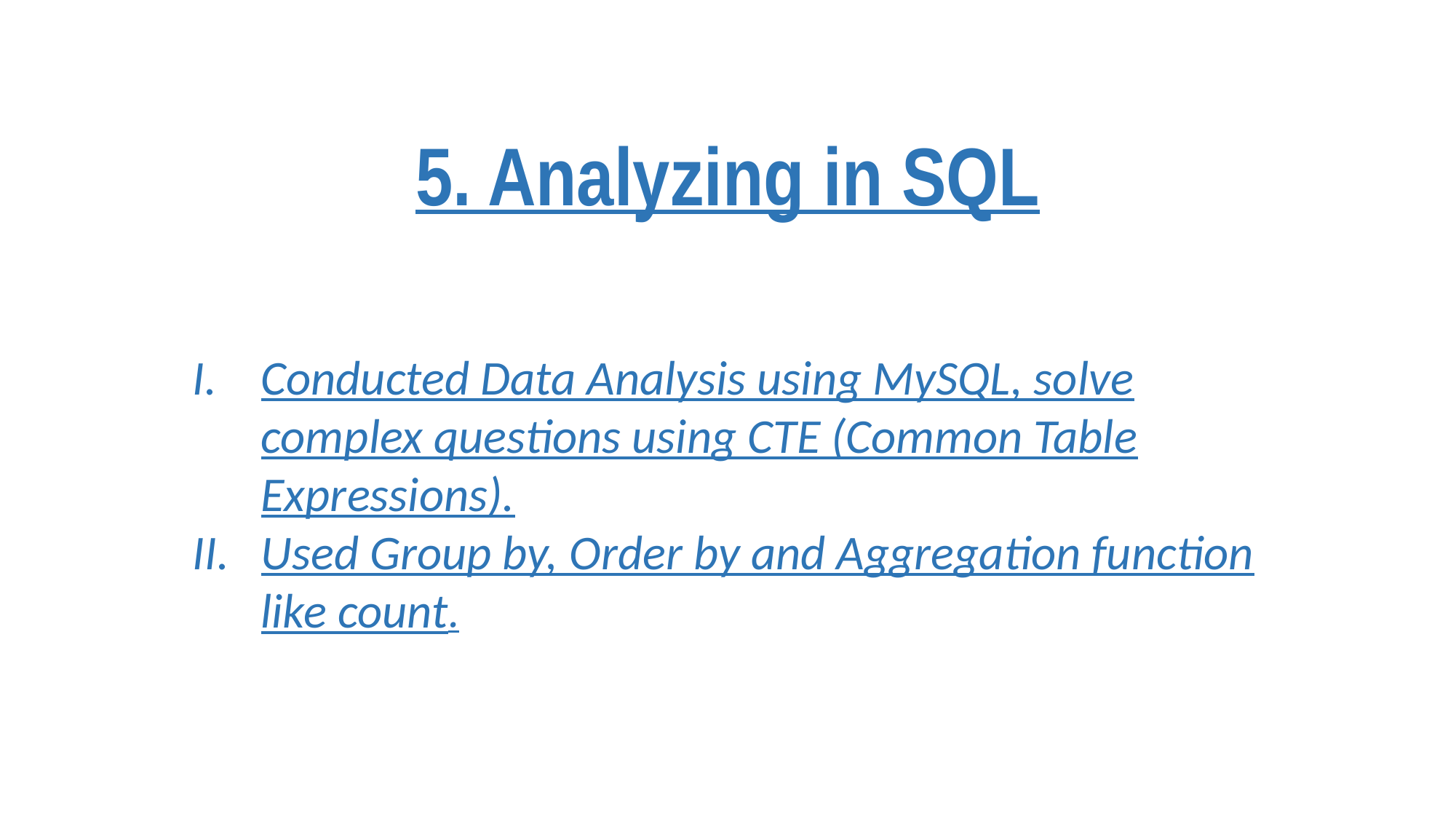

# 5. Analyzing in SQL

Conducted Data Analysis using MySQL, solve complex questions using CTE (Common Table Expressions).
Used Group by, Order by and Aggregation function like count.